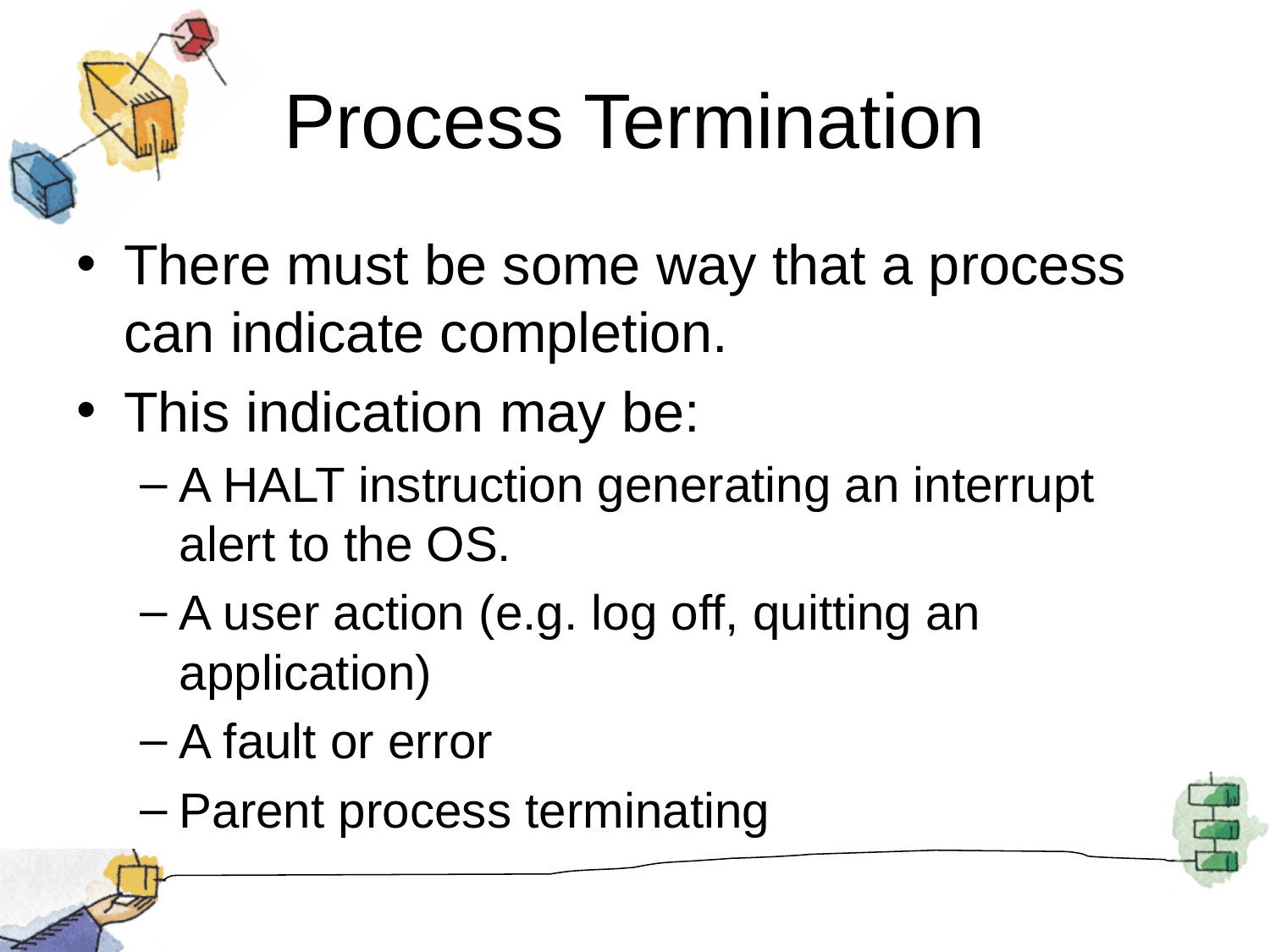

# Process Termination
There must be some way that a process can indicate completion.
This indication may be:
A HALT instruction generating an interrupt alert to the OS.
A user action (e.g. log off, quitting an application)
A fault or error
Parent process terminating